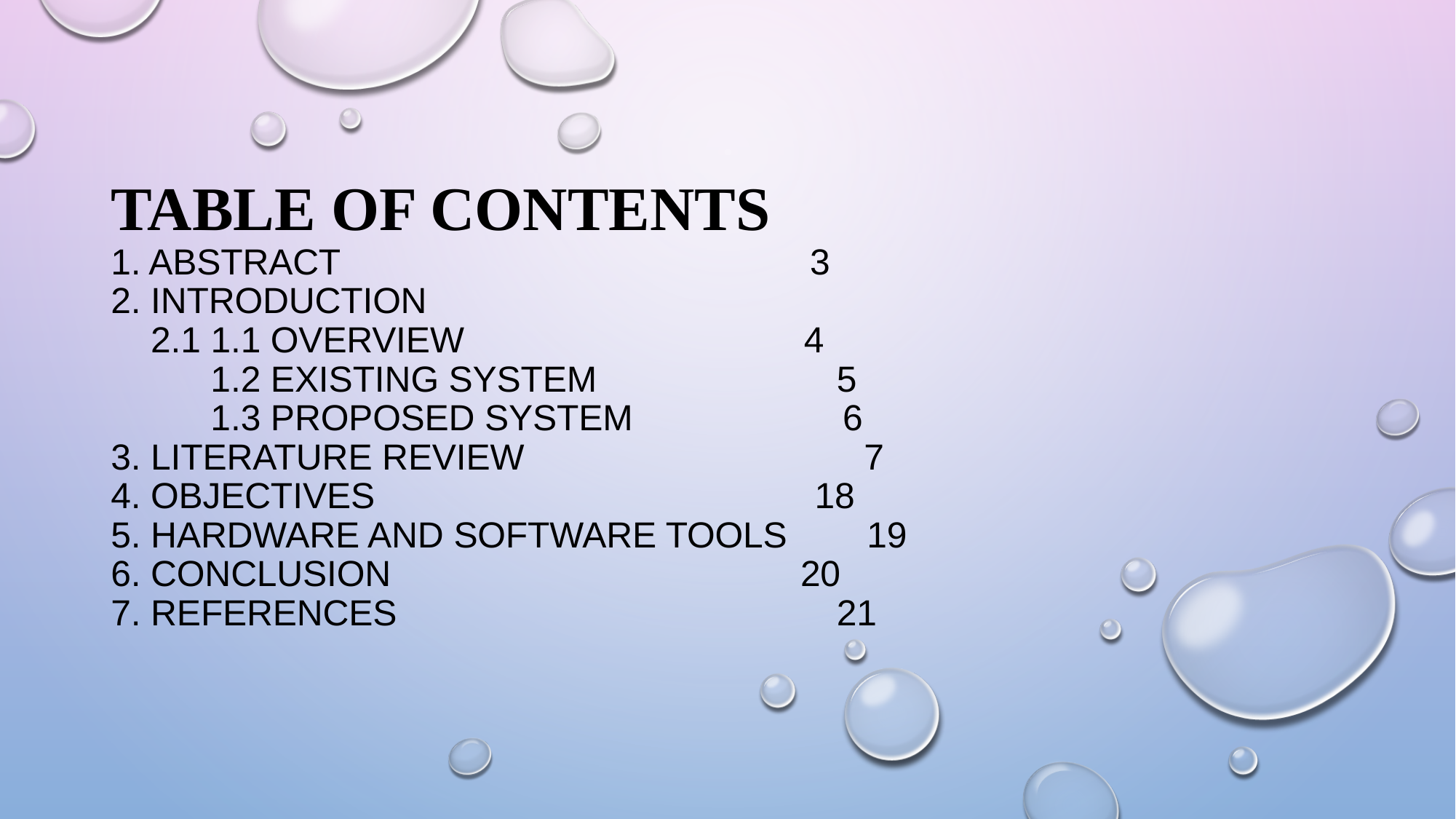

# TABLE OF CONTENTS 1. Abstract                                               3 2. Introduction 2.1 1.1 overview                                  4 1.2 Existing System                        5 1.3 Proposed System                     6 3. Literature Review                                  7 4. objectives                                            18 5. Hardware and Software Tools        19 6. conclusion                                         20 7. References                                            21